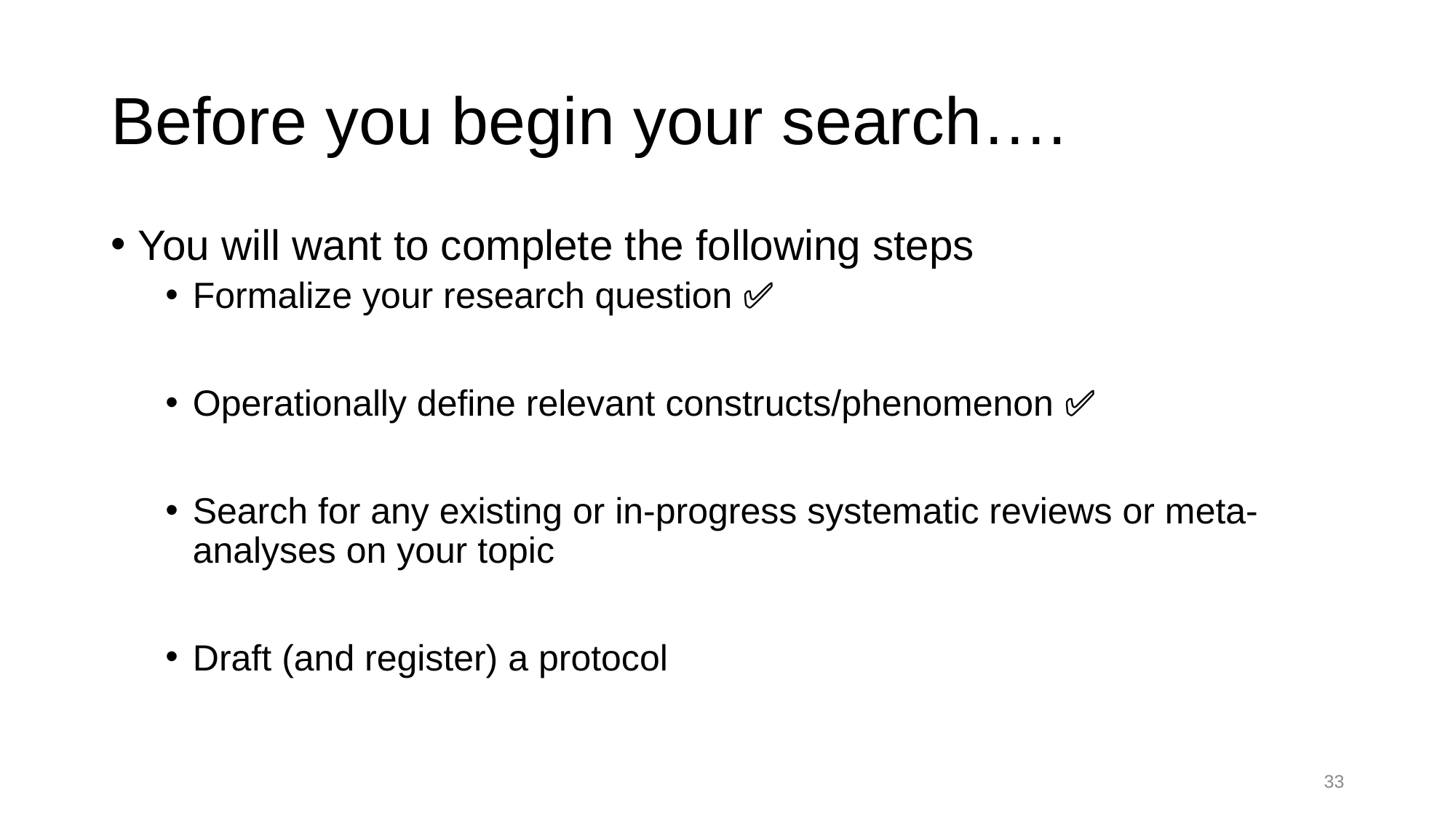

# Before you begin your search….
You will want to complete the following steps
Formalize your research question ✅

Operationally define relevant constructs/phenomenon ✅

Search for any existing or in-progress systematic reviews or meta-analyses on your topic

Draft (and register) a protocol

33